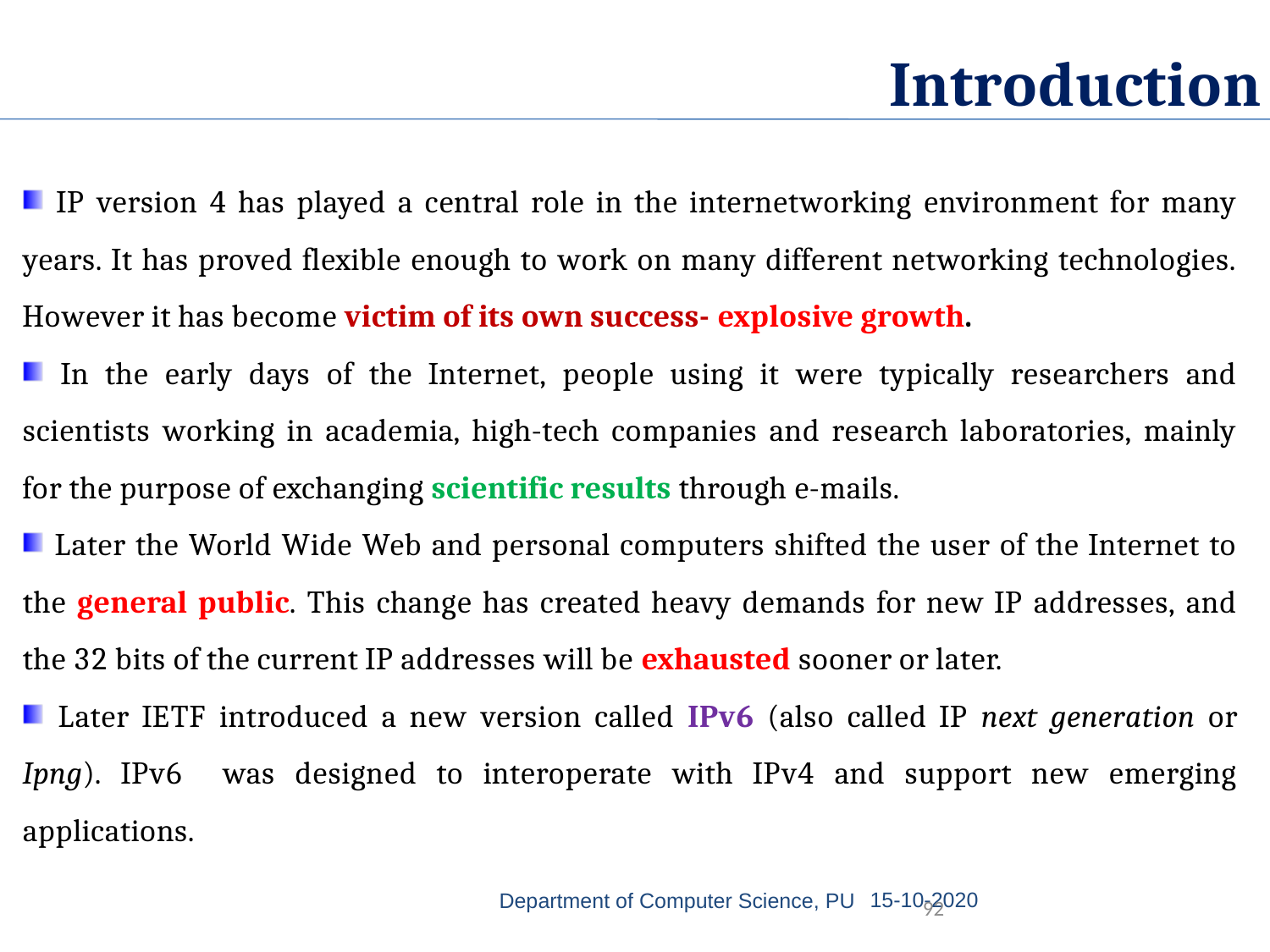

Introduction
 IP version 4 has played a central role in the internetworking environment for many years. It has proved flexible enough to work on many different networking technologies. However it has become victim of its own success- explosive growth.
 In the early days of the Internet, people using it were typically researchers and scientists working in academia, high-tech companies and research laboratories, mainly for the purpose of exchanging scientific results through e-mails.
 Later the World Wide Web and personal computers shifted the user of the Internet to the general public. This change has created heavy demands for new IP addresses, and the 32 bits of the current IP addresses will be exhausted sooner or later.
 Later IETF introduced a new version called IPv6 (also called IP next generation or Ipng). IPv6  was designed to interoperate with IPv4 and support new emerging applications.
15-10-2020
Department of Computer Science, PU
92